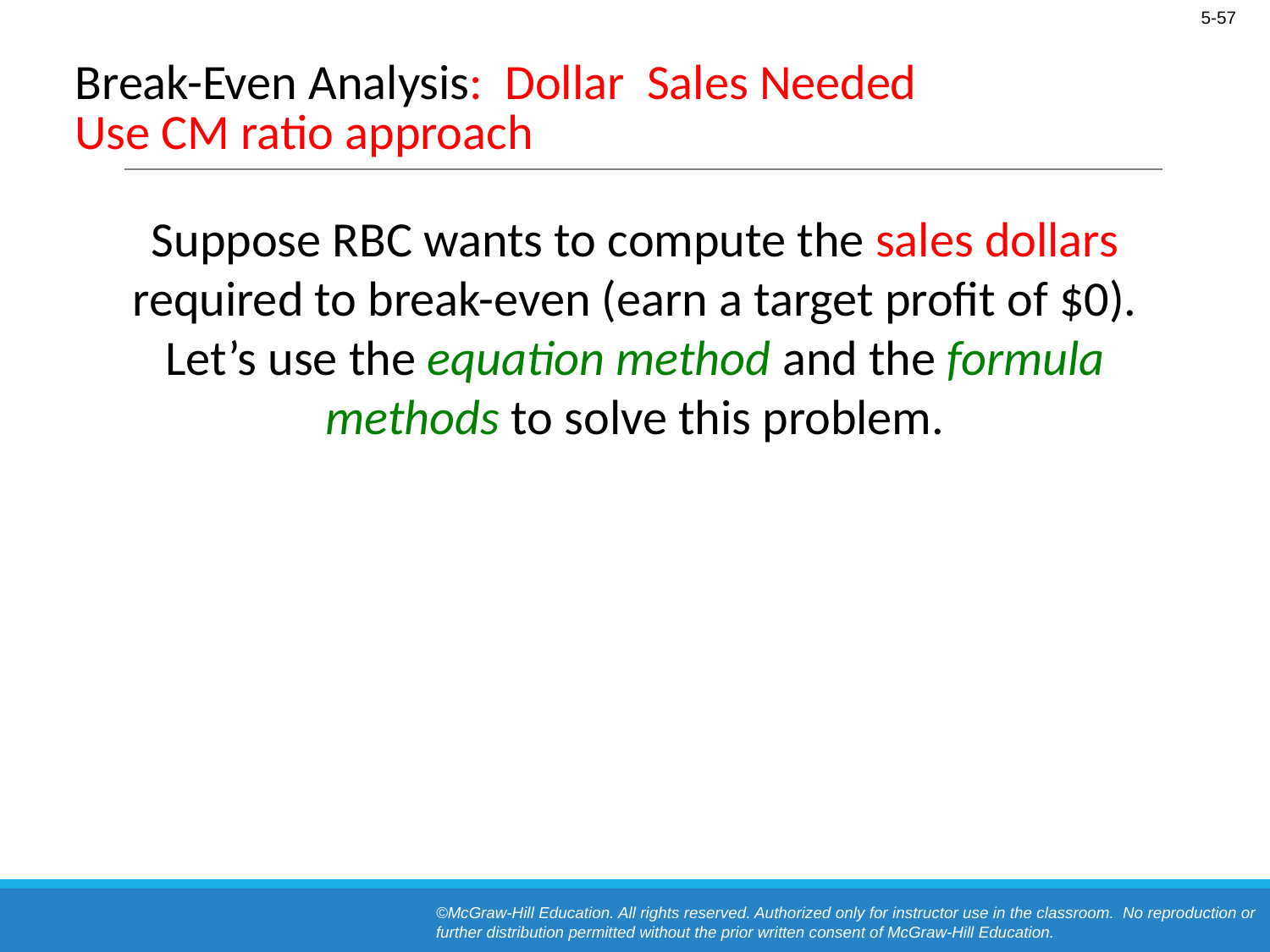

# Break-Even Analysis:  Dollar  Sales Needed Use CM ratio approach
Suppose RBC wants to compute the sales dollars required to break-even (earn a target profit of $0). Let’s use the equation method and the formula methods to solve this problem.